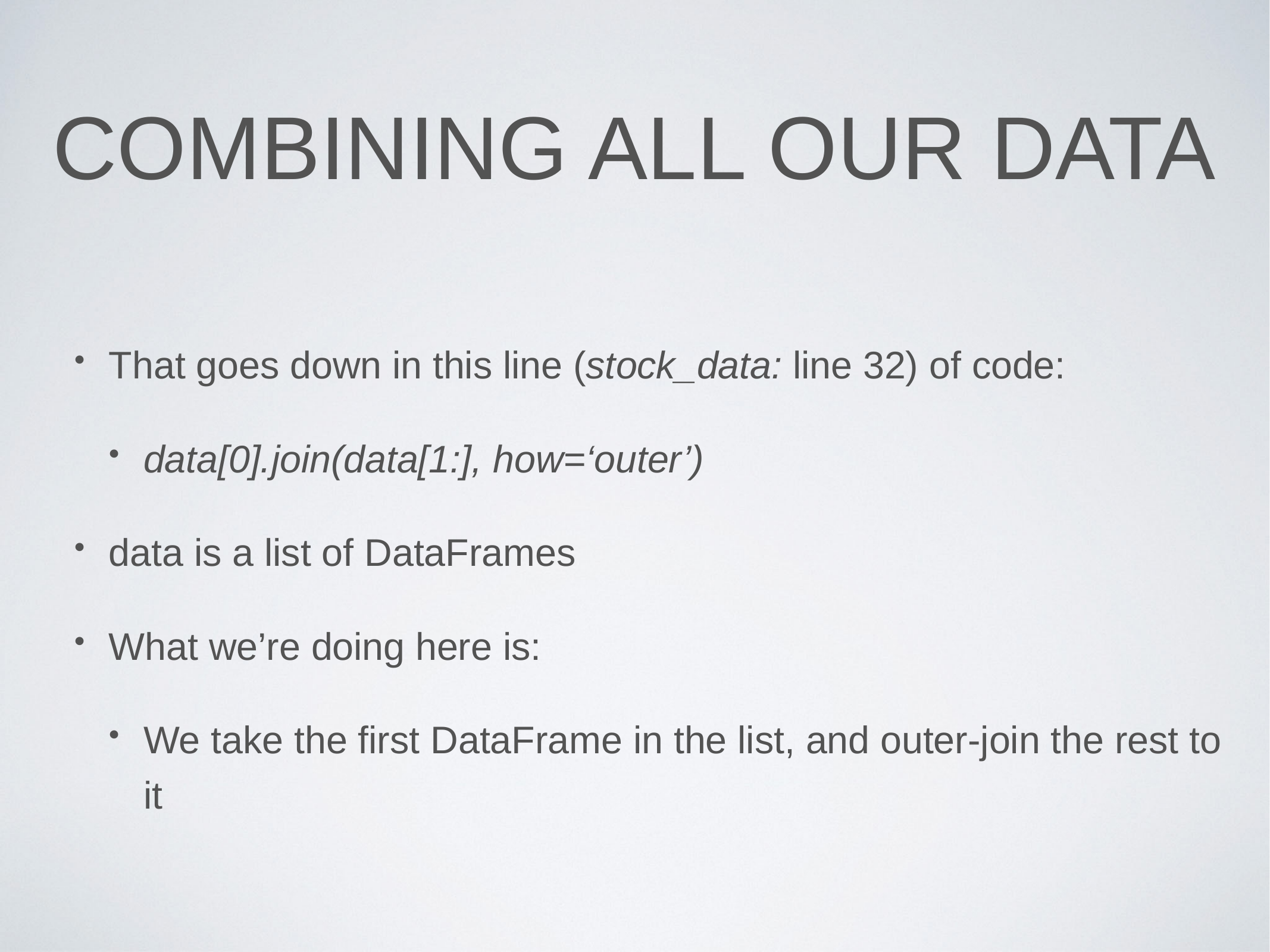

# combining all our data
That goes down in this line (stock_data: line 32) of code:
data[0].join(data[1:], how=‘outer’)
data is a list of DataFrames
What we’re doing here is:
We take the first DataFrame in the list, and outer-join the rest to it